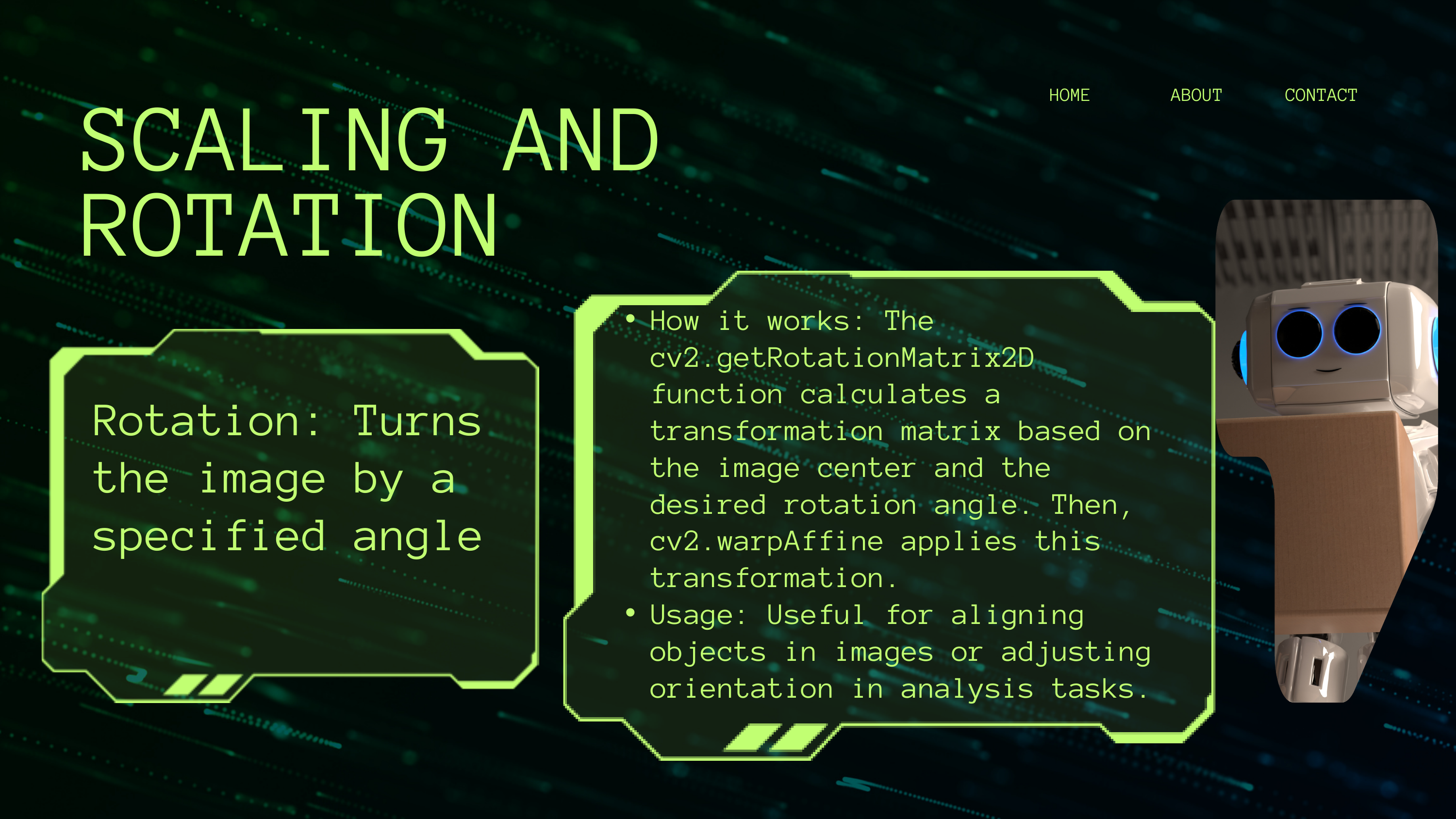

HOME
ABOUT
CONTACT
SCALING AND ROTATION

How it works: The cv2.getRotationMatrix2D function calculates a transformation matrix based on the image center and the desired rotation angle. Then, cv2.warpAffine applies this transformation.
Usage: Useful for aligning objects in images or adjusting orientation in analysis tasks.

Rotation: Turns the image by a specified angle